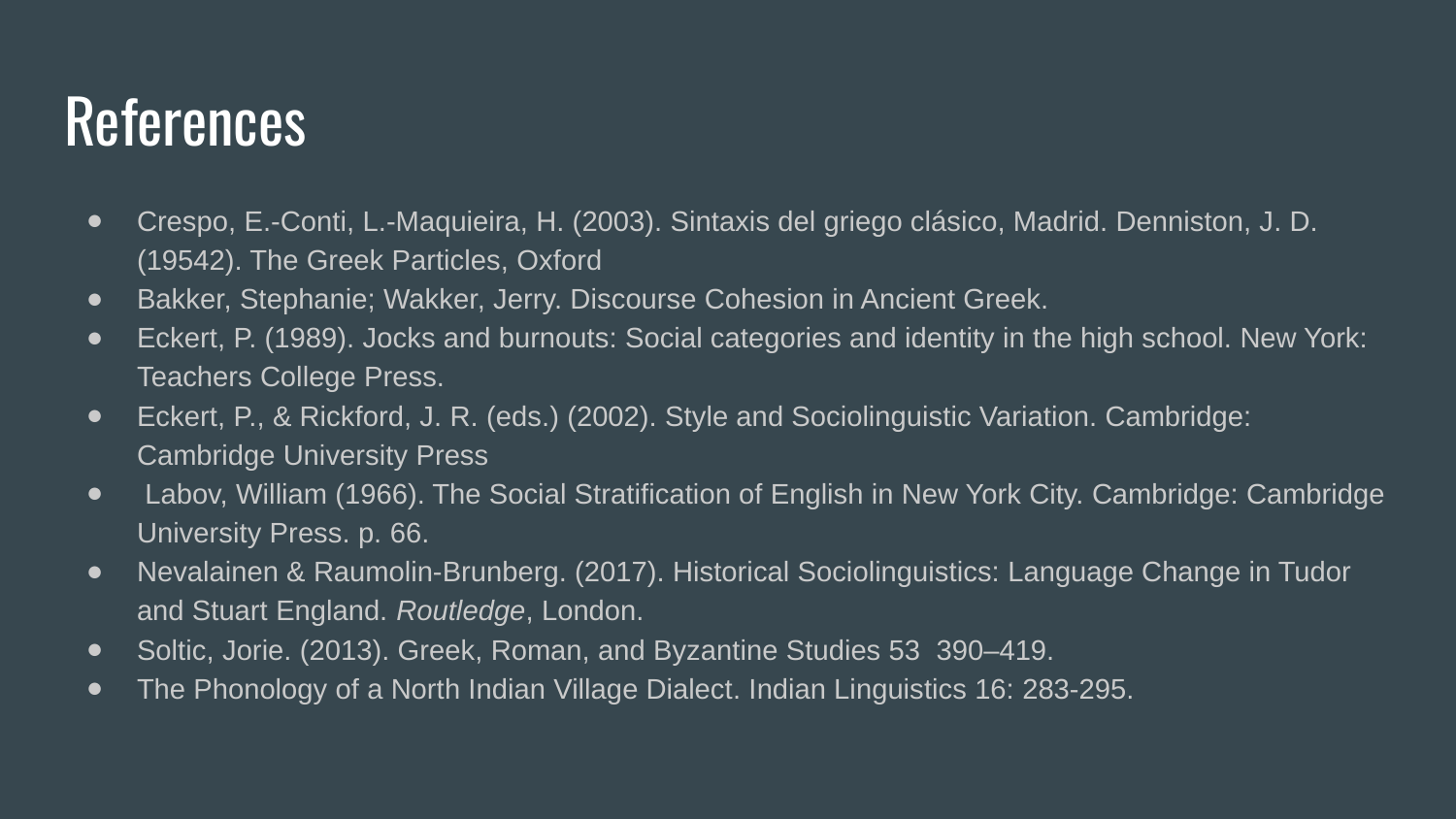

# References
Crespo, E.-Conti, L.-Maquieira, H. (2003). Sintaxis del griego clásico, Madrid. Denniston, J. D. (19542). The Greek Particles, Oxford
Bakker, Stephanie; Wakker, Jerry. Discourse Cohesion in Ancient Greek.
Eckert, P. (1989). Jocks and burnouts: Social categories and identity in the high school. New York: Teachers College Press.
Eckert, P., & Rickford, J. R. (eds.) (2002). Style and Sociolinguistic Variation. Cambridge: Cambridge University Press
 Labov, William (1966). The Social Stratification of English in New York City. Cambridge: Cambridge University Press. p. 66.
Nevalainen & Raumolin-Brunberg. (2017). Historical Sociolinguistics: Language Change in Tudor and Stuart England. Routledge, London.
Soltic, Jorie. (2013). Greek, Roman, and Byzantine Studies 53  390–419.
The Phonology of a North Indian Village Dialect. Indian Linguistics 16: 283-295.